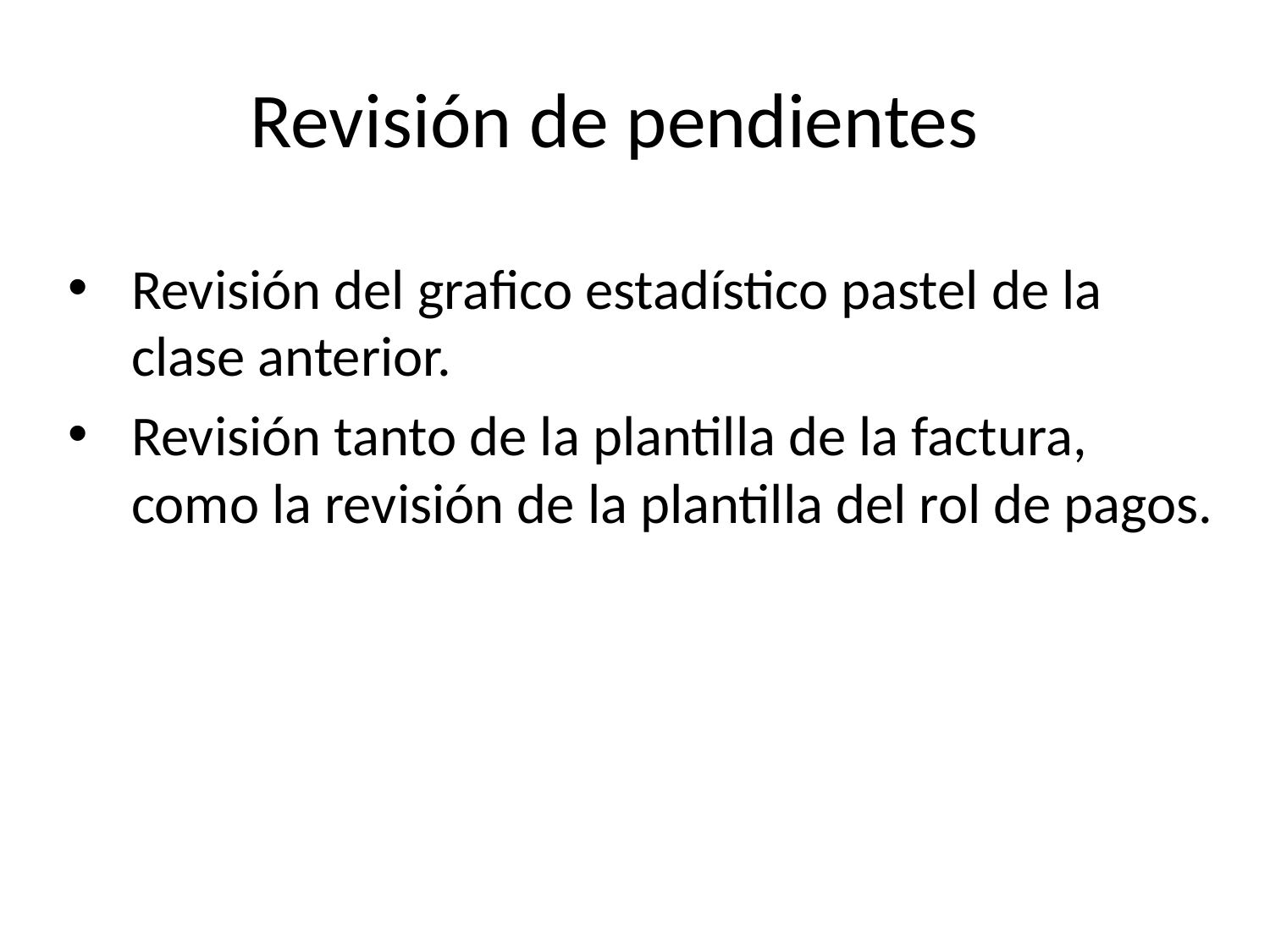

# Revisión de pendientes
Revisión del grafico estadístico pastel de la clase anterior.
Revisión tanto de la plantilla de la factura, como la revisión de la plantilla del rol de pagos.